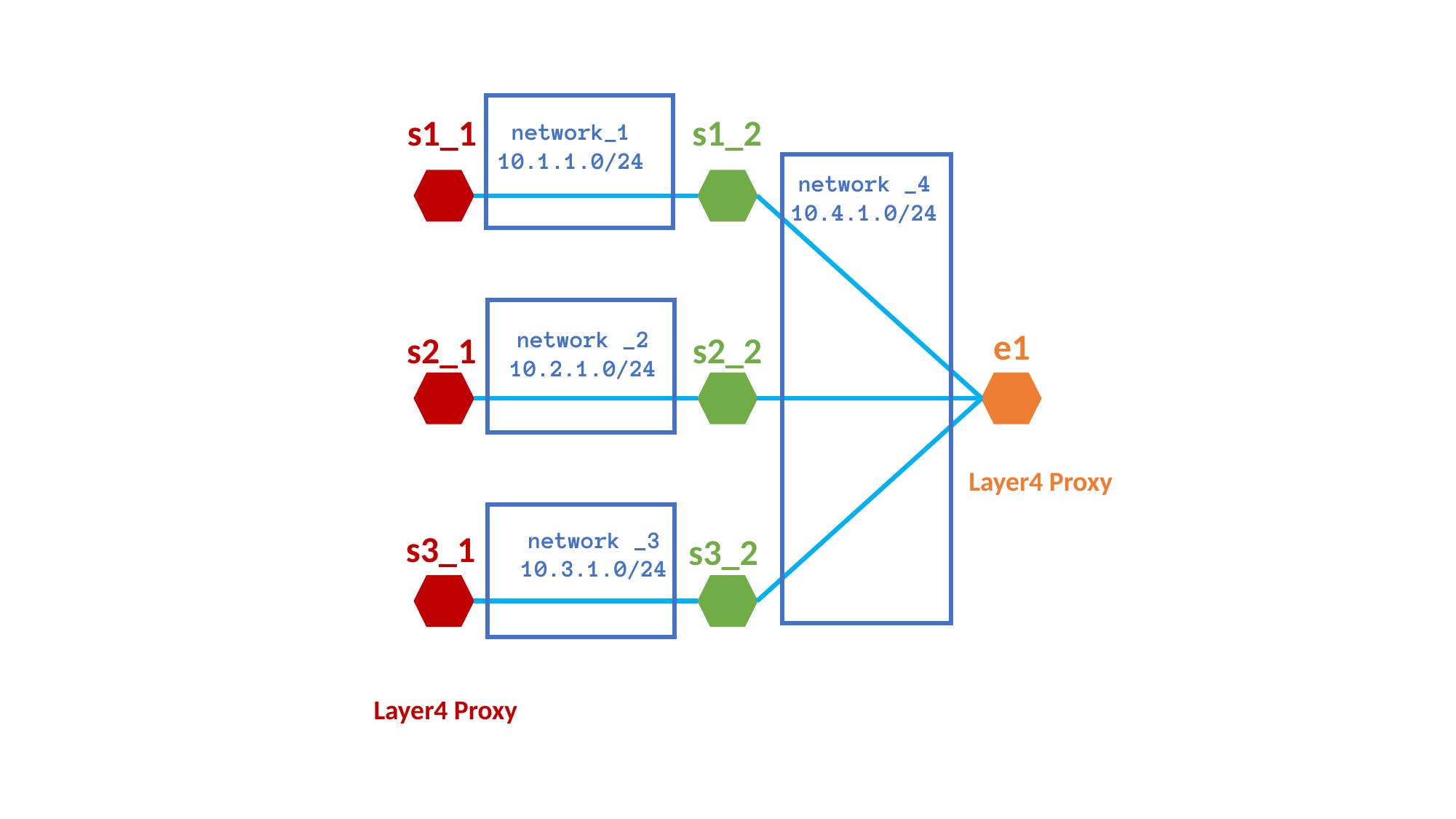

s1_1
s1_2
network_1
10.1.1.0/24

network _4
10.4.1.0/24

network _2
10.2.1.0/24
e1
s2_2
s2_1

Layer4 Proxy

network _3
10.3.1.0/24
s3_1
s3_2

Layer4 Proxy